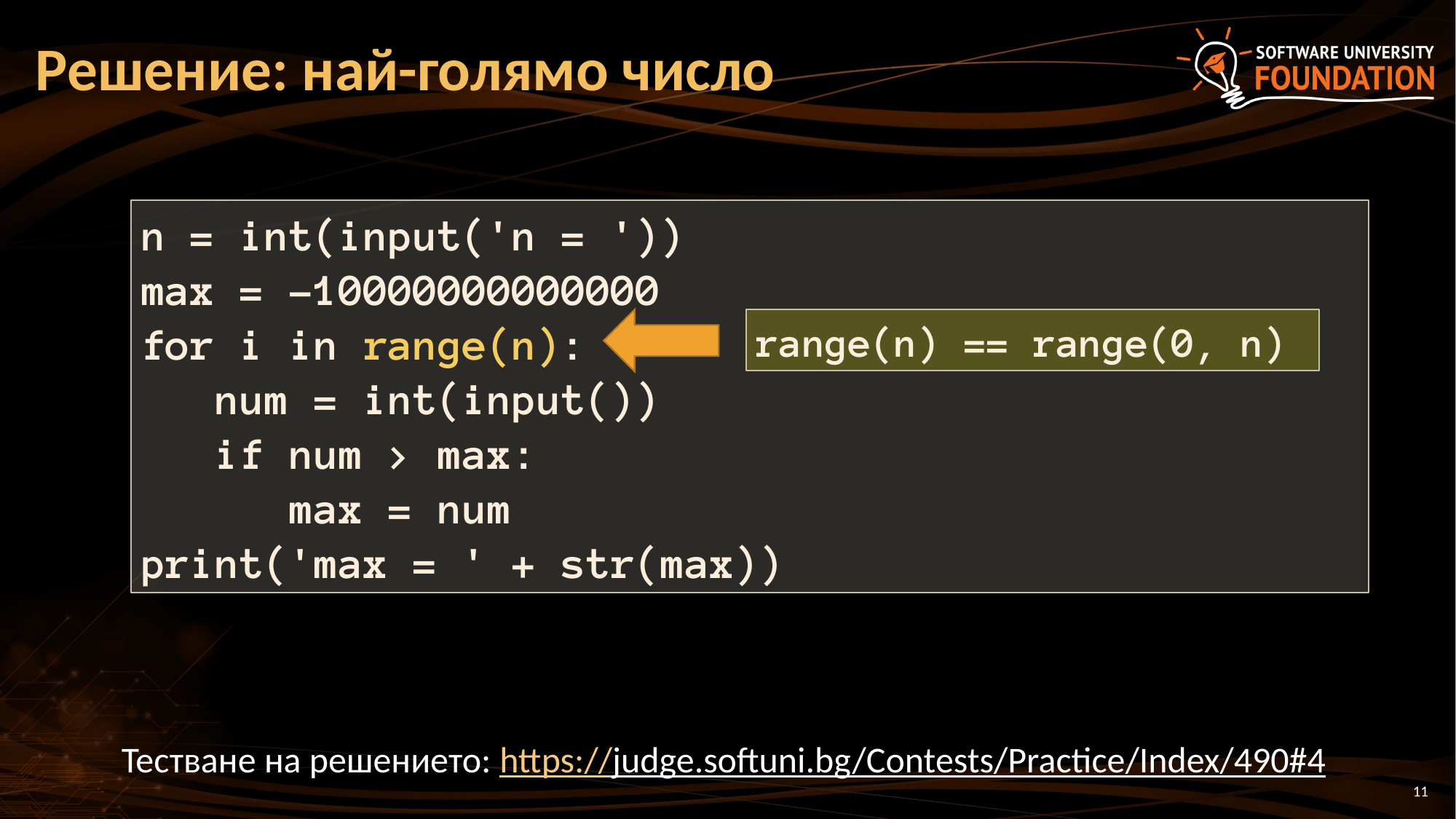

# Решение: най-голямо число
n = int(input('n = '))
max = -10000000000000
for i in range(n):
   num = int(input())
   if num > max:
      max = num
print('max = ' + str(max))
range(n) == range(0, n)

Тестване на решението: https://judge.softuni.bg/Contests/Practice/Index/490#4
11